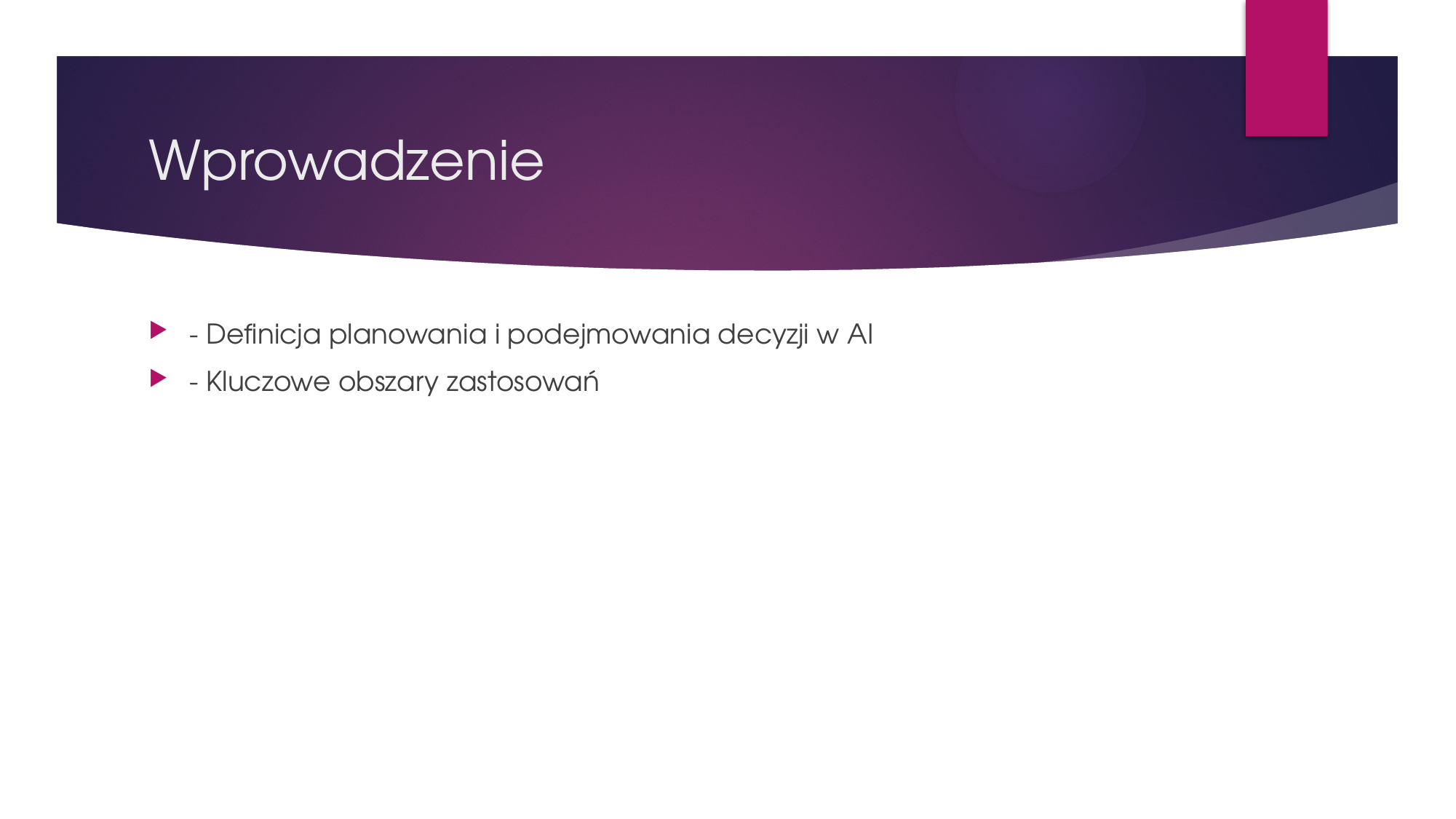

# Wprowadzenie
- Definicja planowania i podejmowania decyzji w AI
- Kluczowe obszary zastosowań